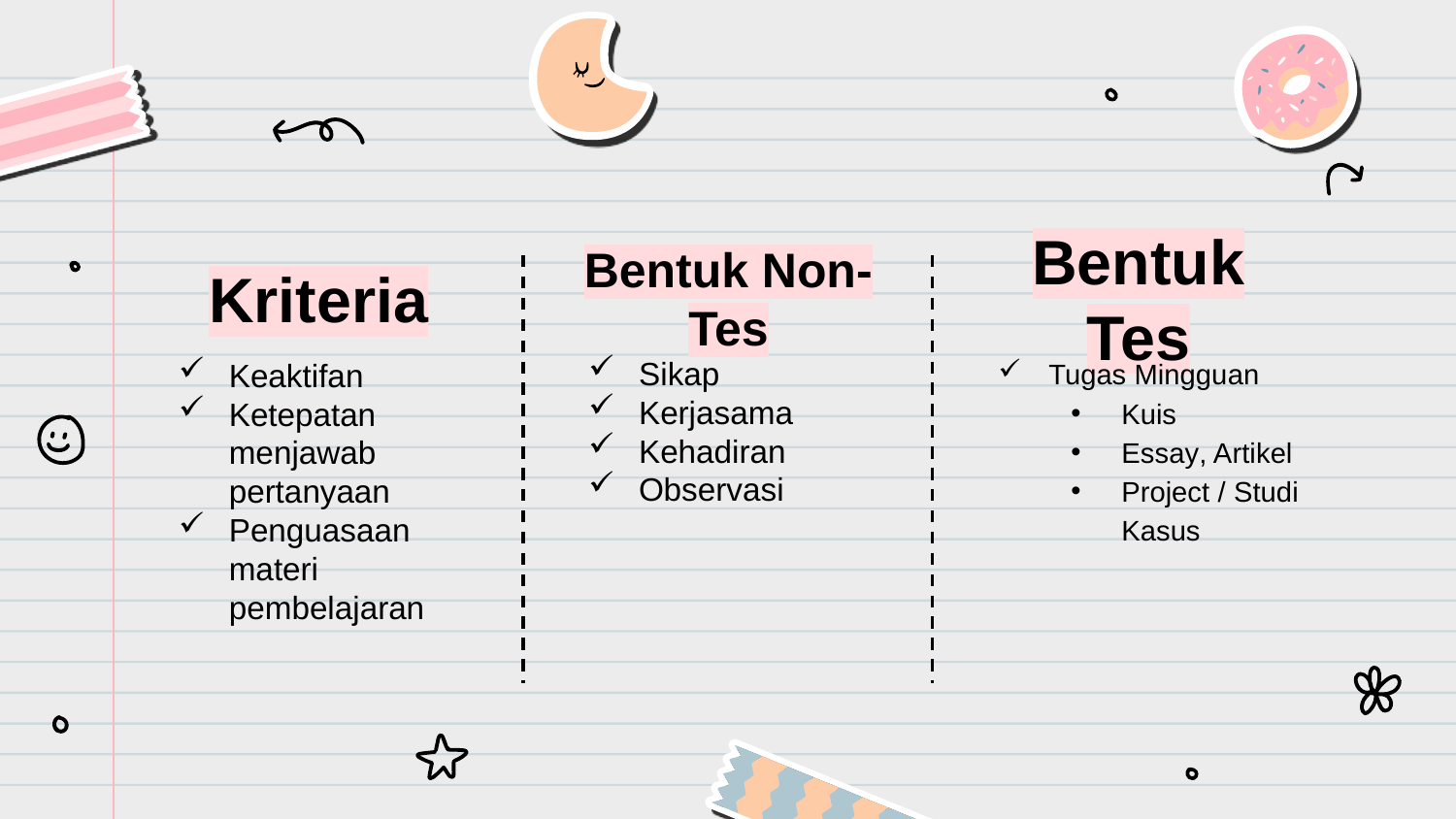

Kriteria
# Bentuk Non-Tes
Bentuk Tes
Keaktifan
Ketepatan menjawab pertanyaan
Penguasaan materi pembelajaran
Sikap
Kerjasama
Kehadiran
Observasi
Tugas Mingguan
Kuis
Essay, Artikel
Project / Studi Kasus